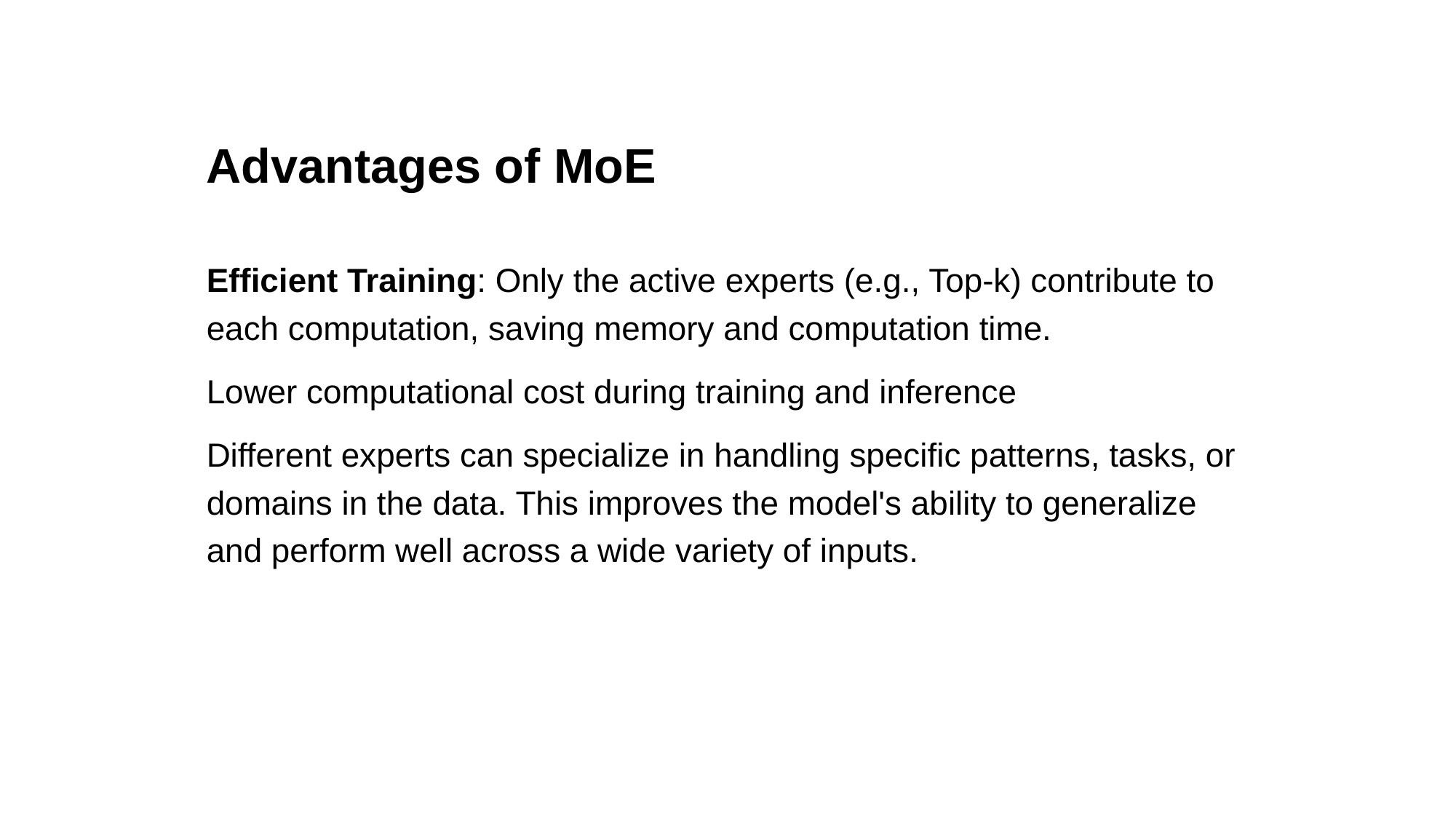

# Advantages of MoE
Efficient Training: Only the active experts (e.g., Top-k) contribute to each computation, saving memory and computation time.
Lower computational cost during training and inference
Different experts can specialize in handling specific patterns, tasks, or domains in the data. This improves the model's ability to generalize and perform well across a wide variety of inputs.